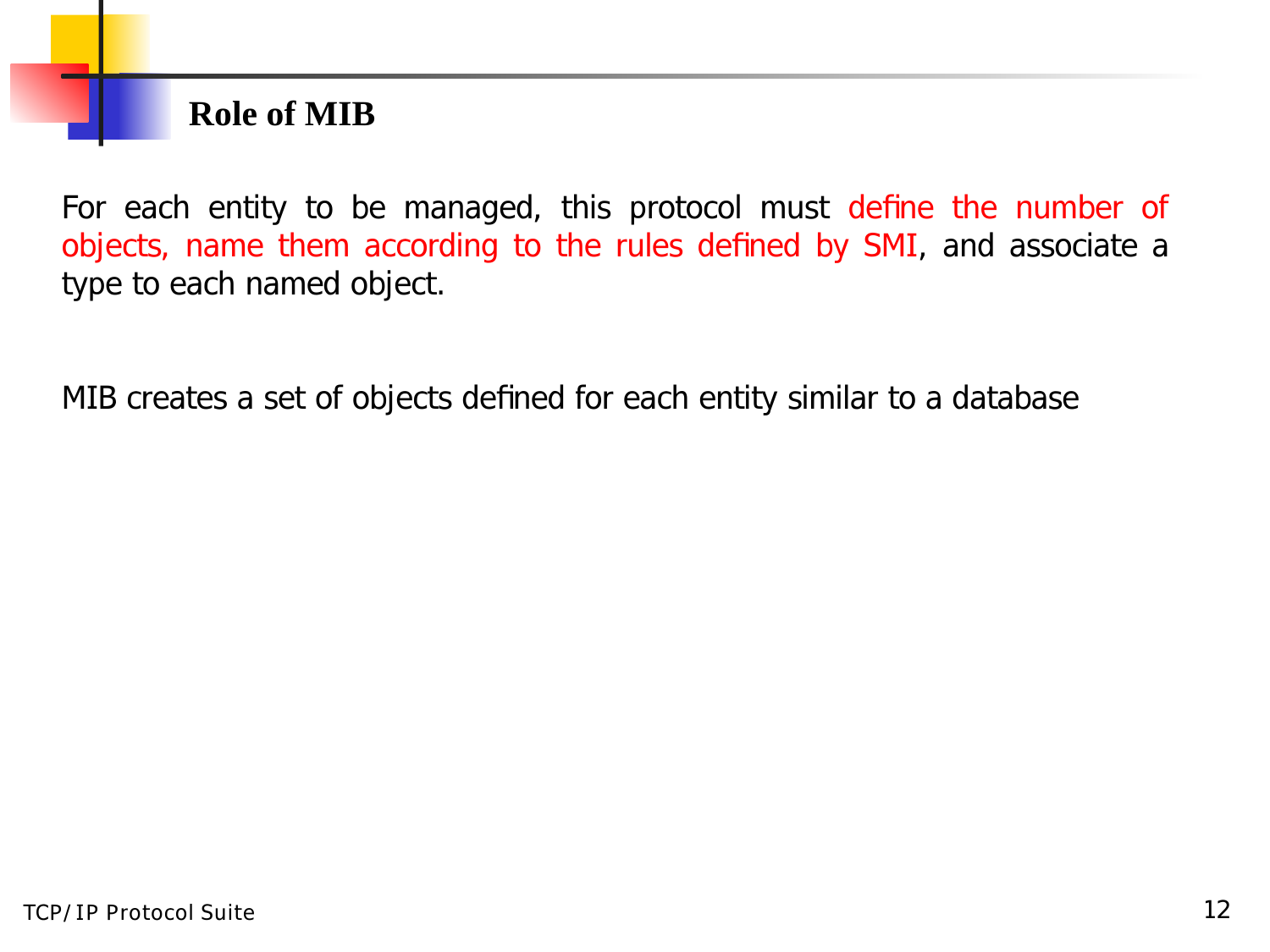

Role of MIB
For each entity to be managed, this protocol must define the number of objects, name them according to the rules defined by SMI, and associate a type to each named object.

MIB creates a set of objects defined for each entity similar to a database
12
TCP/IP Protocol Suite